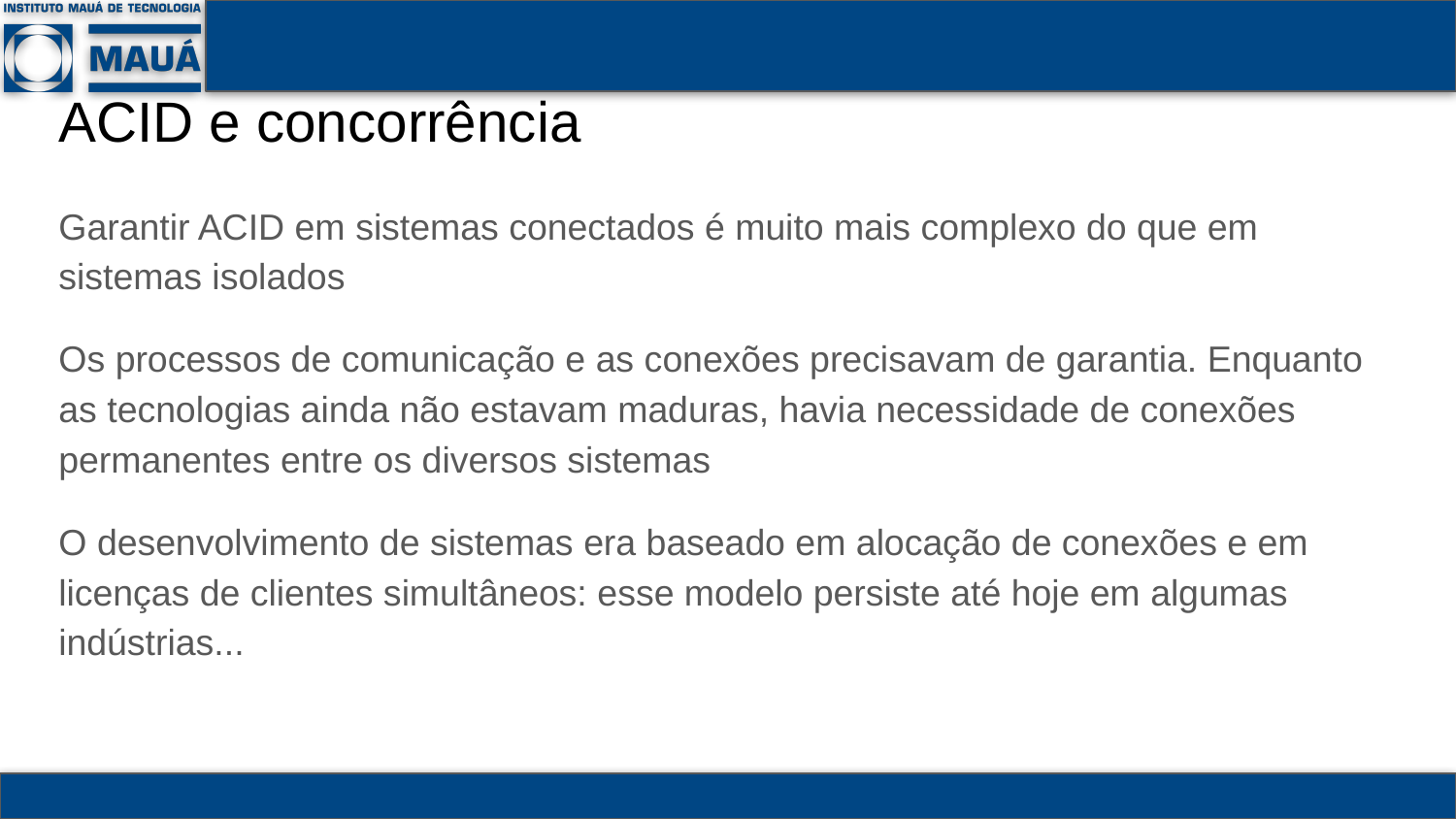

# ACID e concorrência
Garantir ACID em sistemas conectados é muito mais complexo do que em sistemas isolados
Os processos de comunicação e as conexões precisavam de garantia. Enquanto as tecnologias ainda não estavam maduras, havia necessidade de conexões permanentes entre os diversos sistemas
O desenvolvimento de sistemas era baseado em alocação de conexões e em licenças de clientes simultâneos: esse modelo persiste até hoje em algumas indústrias...